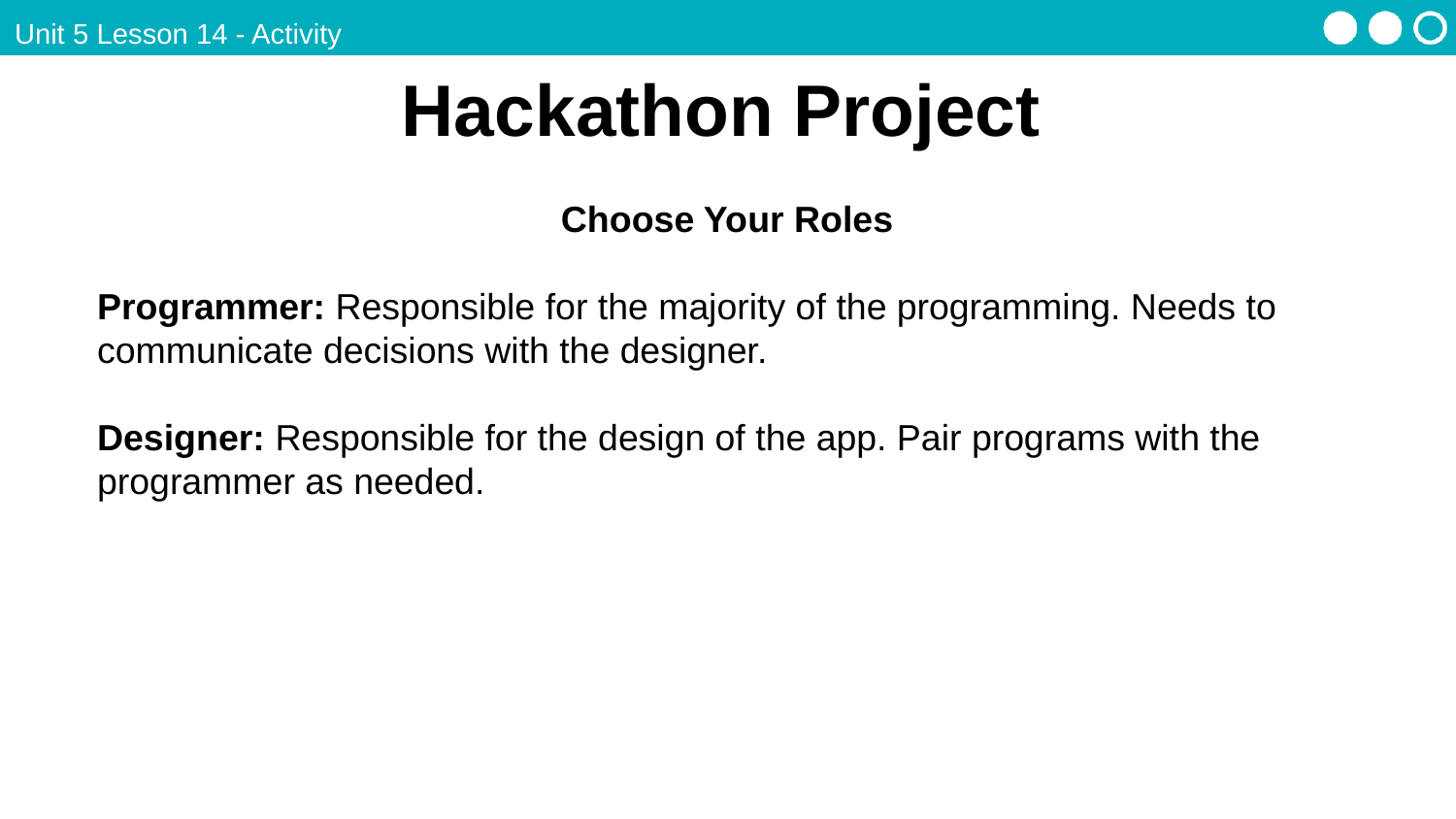

Unit 5 Lesson 14 - Activity
Hackathon Project
Choose Your Roles

Programmer: Responsible for the majority of the programming. Needs to communicate decisions with the designer.

Designer: Responsible for the design of the app. Pair programs with the programmer as needed.